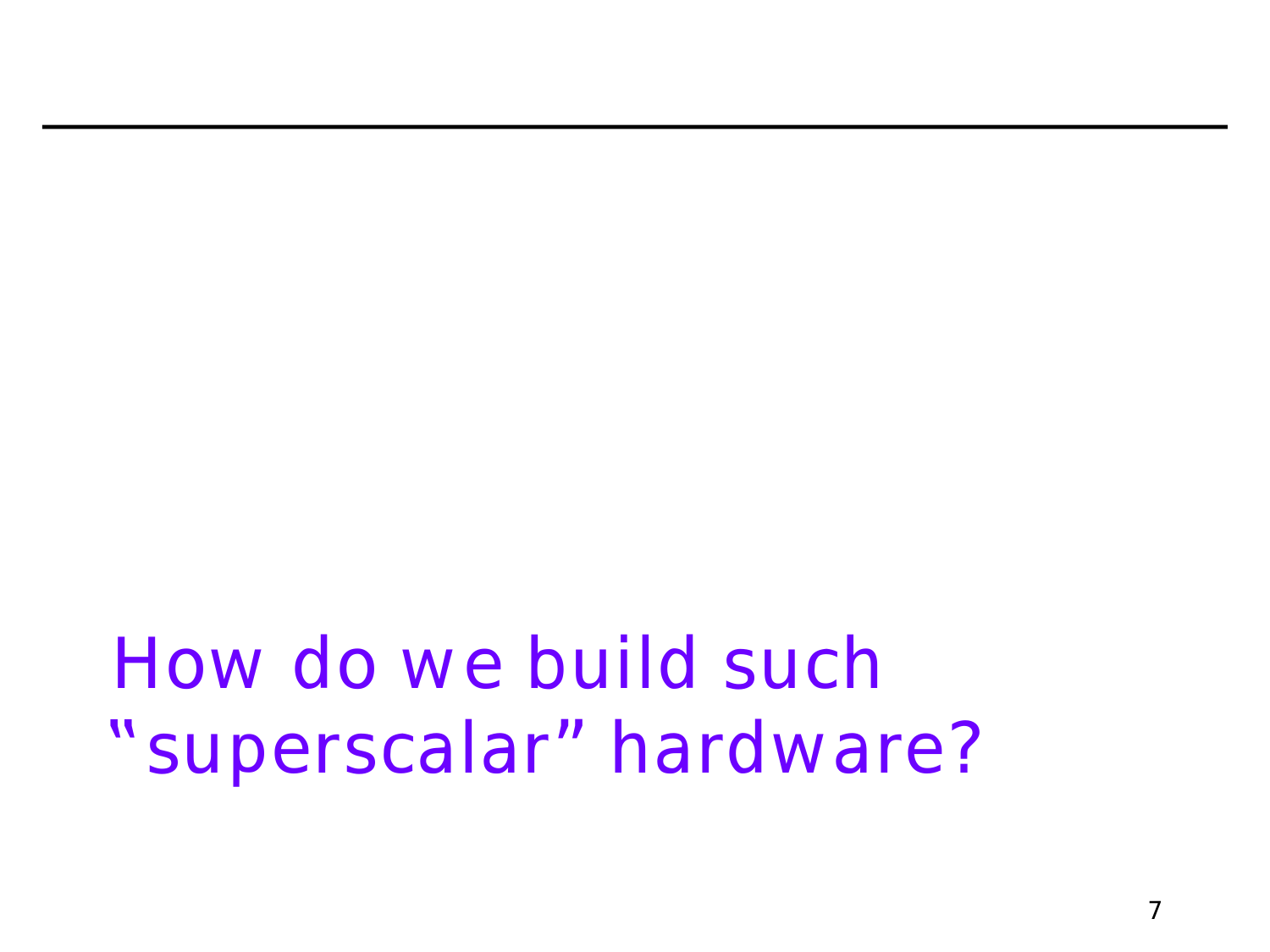

# How do we build such “superscalar” hardware?
7